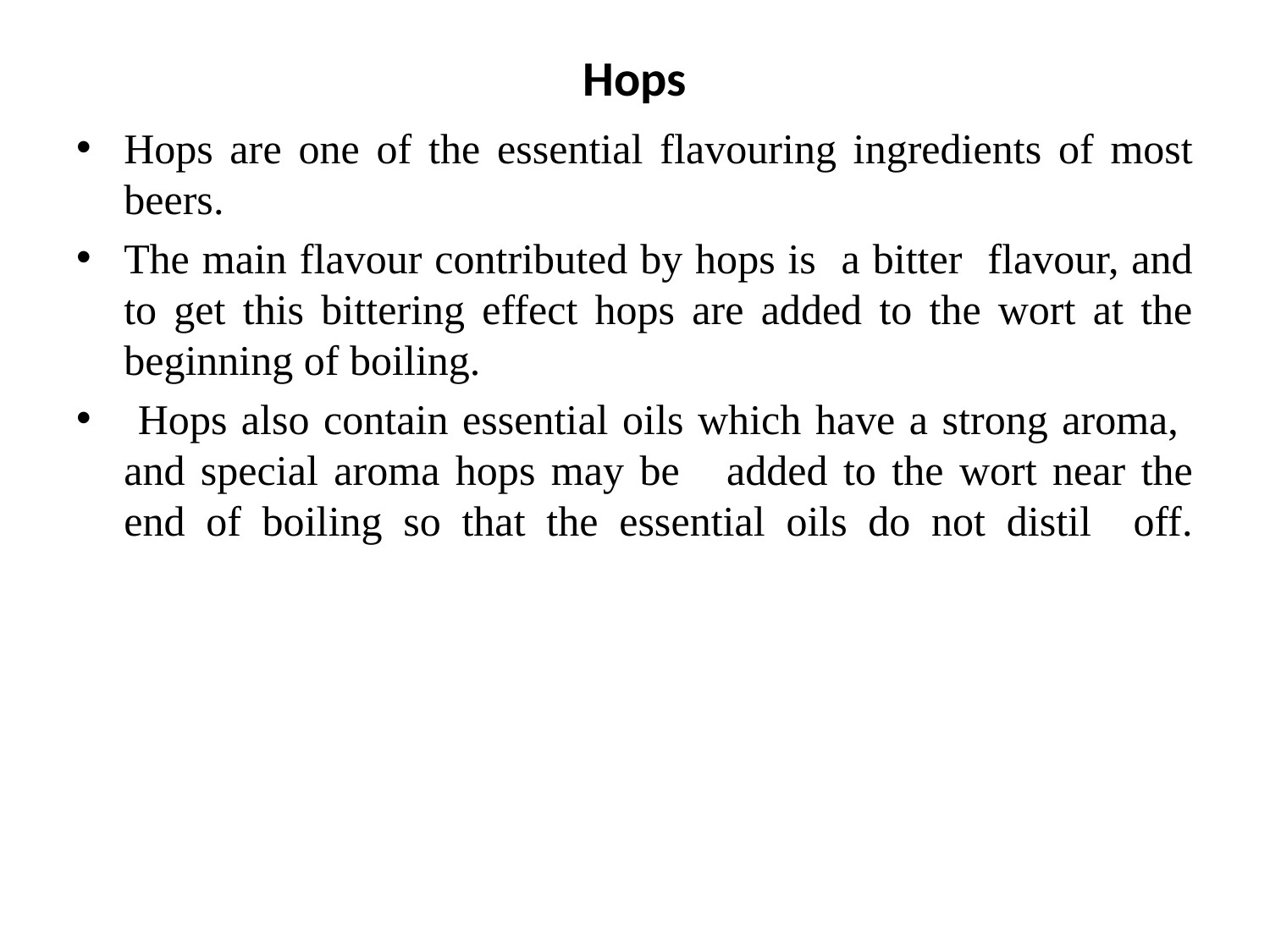

# Hops
Hops are one of the essential flavouring ingredients of most beers.
The main flavour contributed by hops is  a bitter  flavour, and to get this bittering effect hops are added to the wort at the beginning of boiling.
 Hops also contain essential oils which have a strong aroma,  and special aroma hops may be   added to the wort near the end of boiling so that the essential oils do not distil  off.